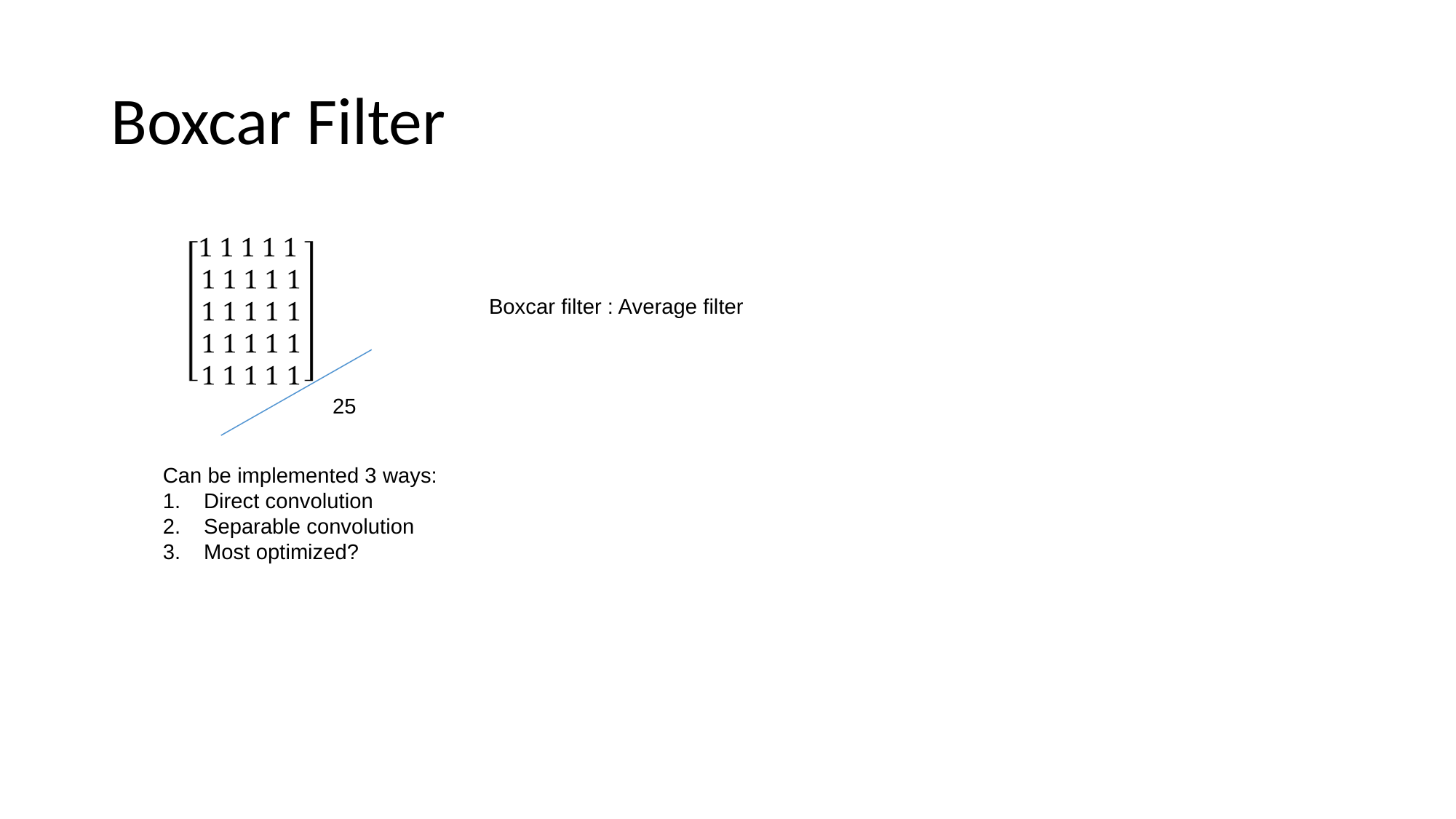

# Boxcar Filter

Boxcar filter : Average filter

25
Can be implemented 3 ways:
Direct convolution
Separable convolution
Most optimized?